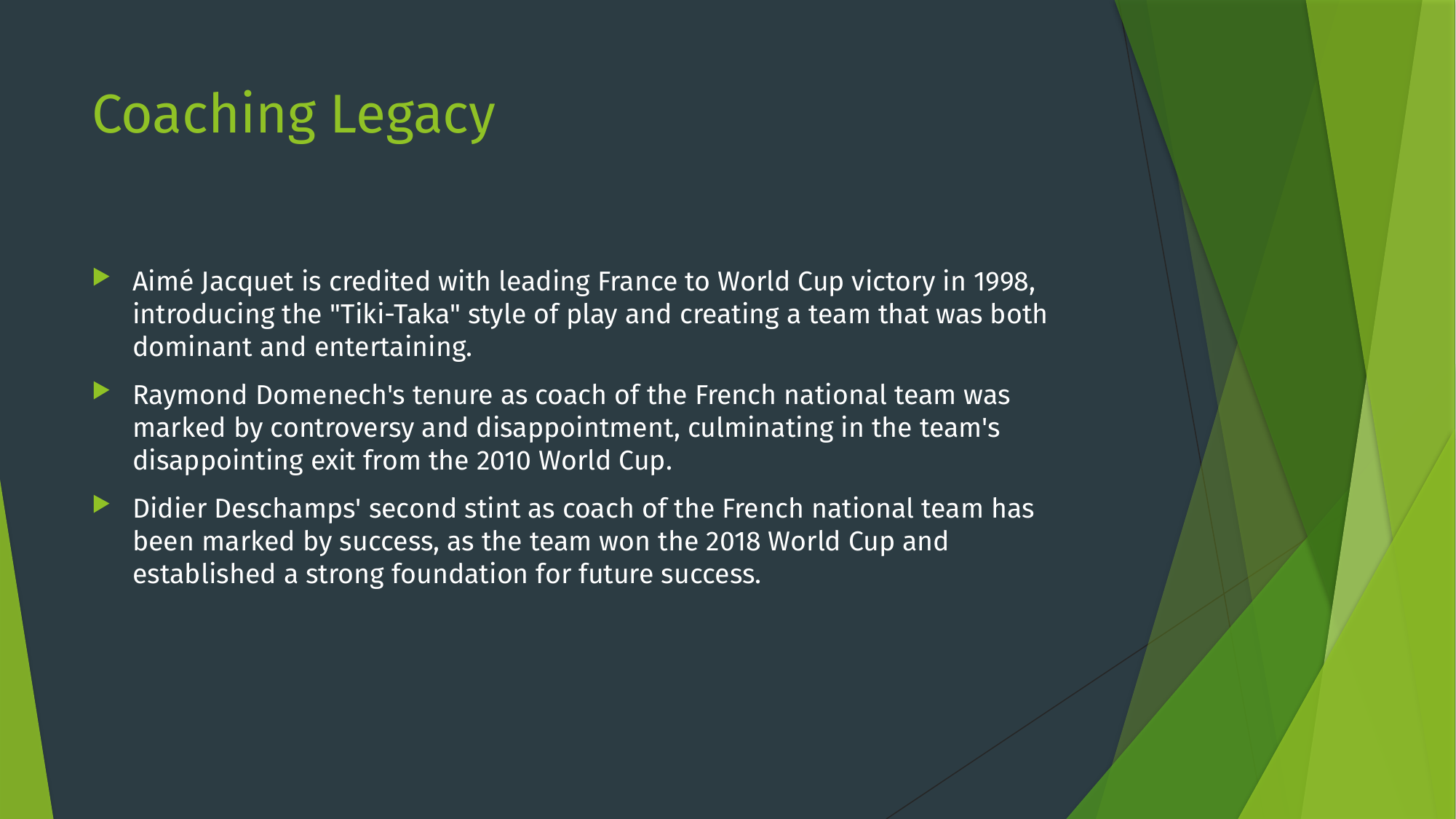

# Coaching Legacy
Aimé Jacquet is credited with leading France to World Cup victory in 1998, introducing the "Tiki-Taka" style of play and creating a team that was both dominant and entertaining.
Raymond Domenech's tenure as coach of the French national team was marked by controversy and disappointment, culminating in the team's disappointing exit from the 2010 World Cup.
Didier Deschamps' second stint as coach of the French national team has been marked by success, as the team won the 2018 World Cup and established a strong foundation for future success.